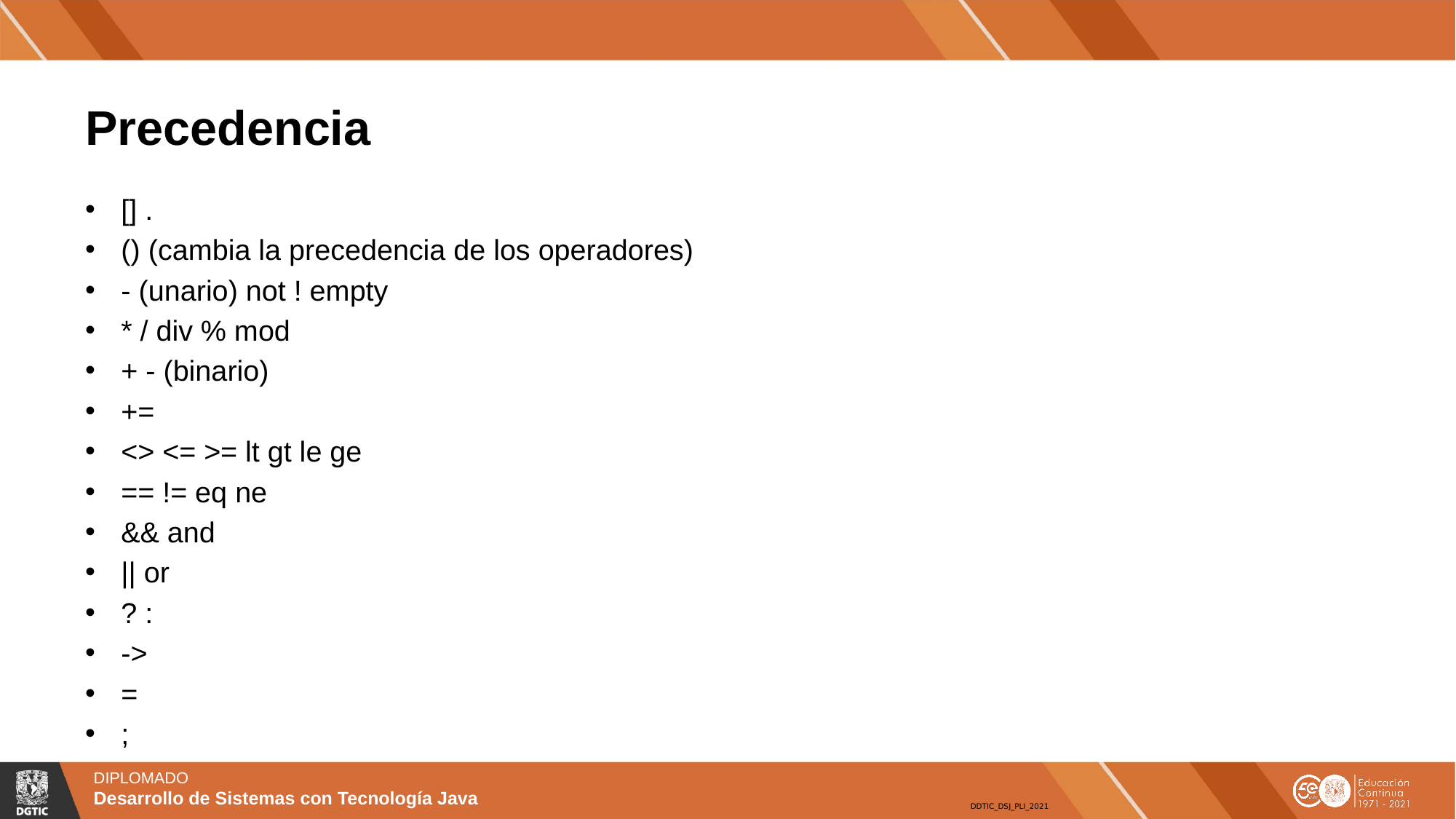

# Precedencia
[] .
() (cambia la precedencia de los operadores)
- (unario) not ! empty
* / div % mod
+ - (binario)
+=
<> <= >= lt gt le ge
== != eq ne
&& and
|| or
? :
->
=
;